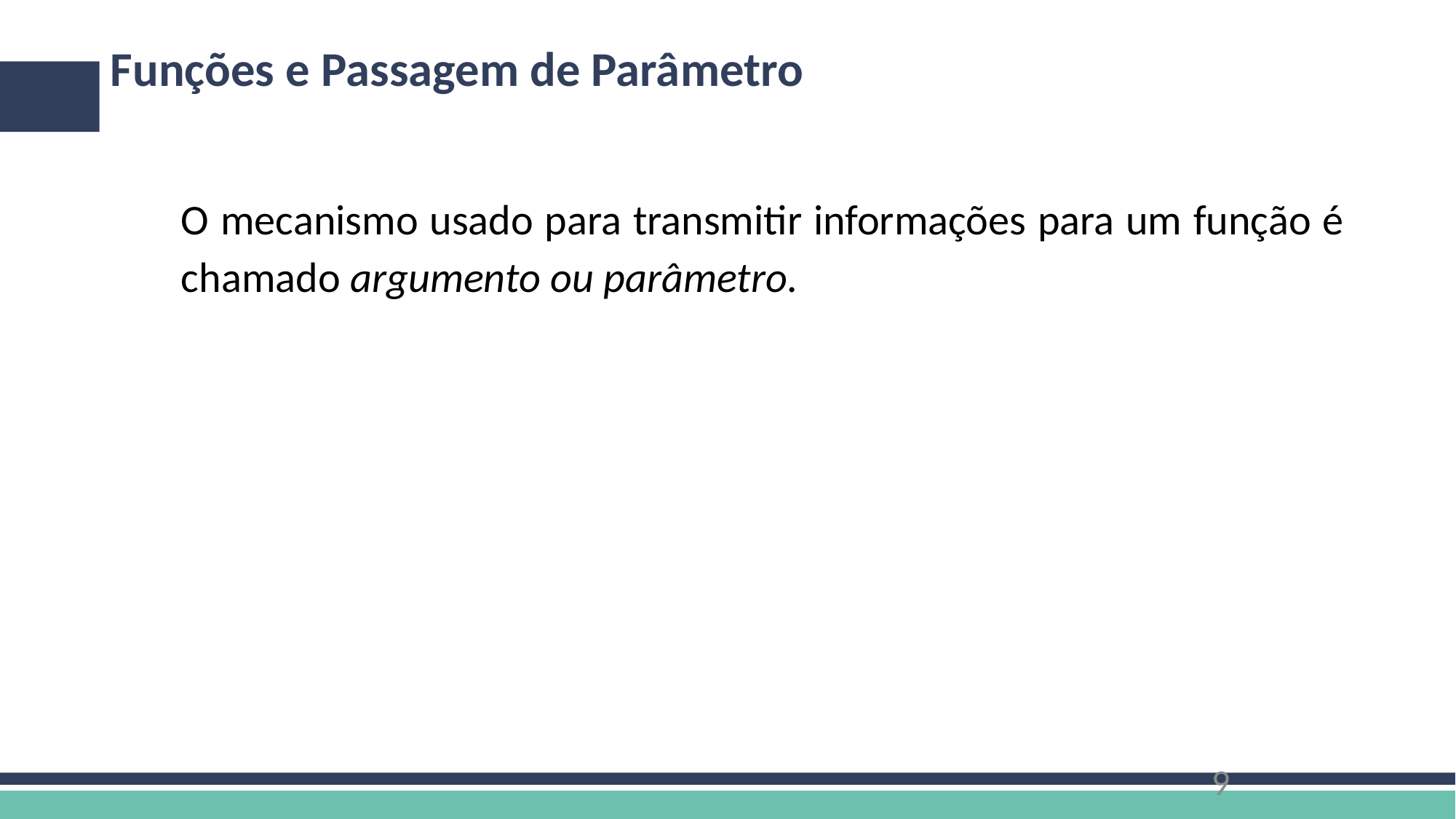

# Funções e Passagem de Parâmetro
O mecanismo usado para transmitir informações para um função é chamado argumento ou parâmetro.
9